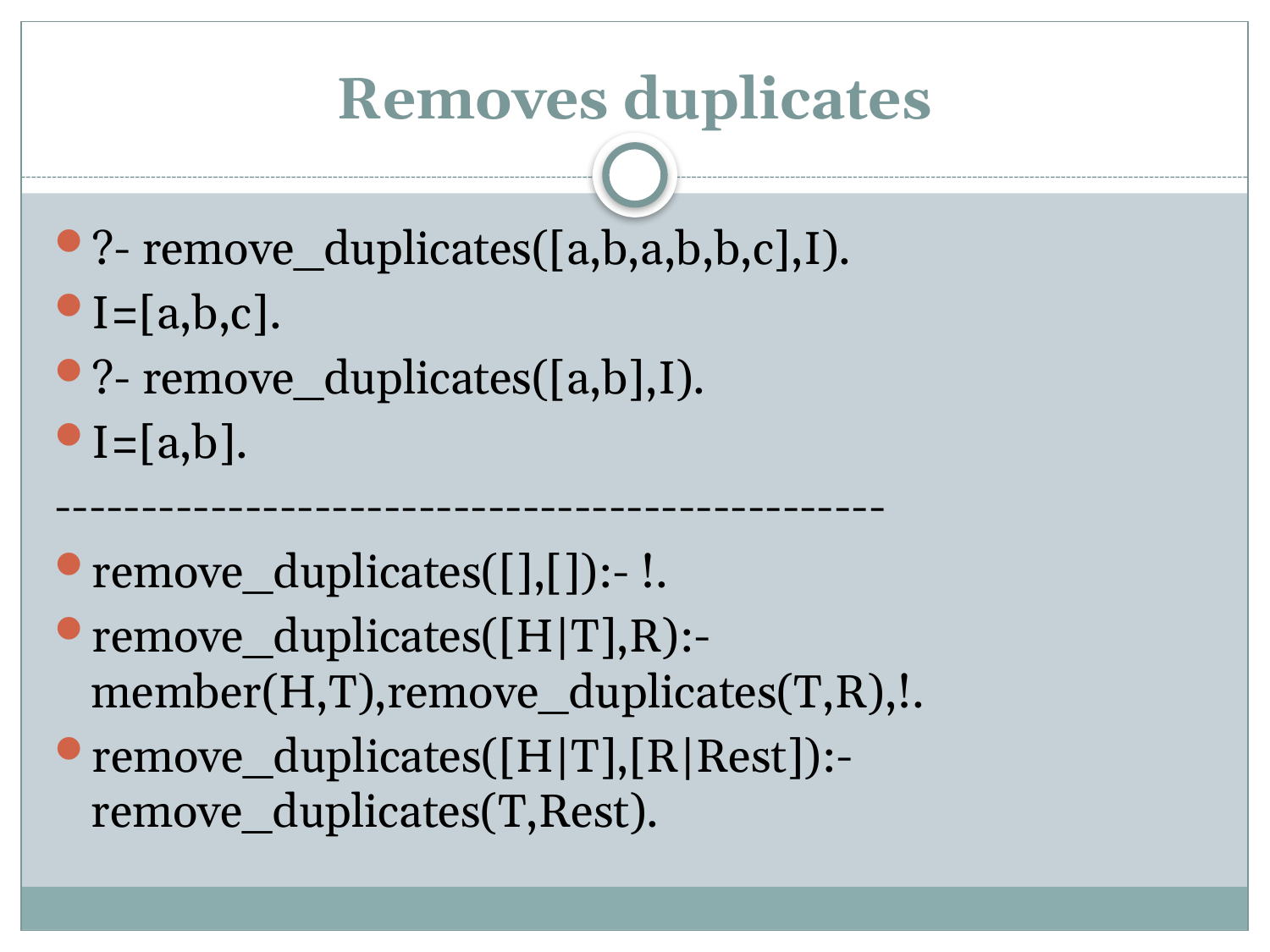

# Removes duplicates
?- remove_duplicates([a,b,a,b,b,c],I).
I=[a,b,c].
?- remove_duplicates([a,b],I).
I=[a,b].
------------------------------------------------
remove_duplicates([],[]):- !.
remove_duplicates([H|T],R):- member(H,T),remove_duplicates(T,R),!.
remove_duplicates([H|T],[R|Rest]):- remove_duplicates(T,Rest).